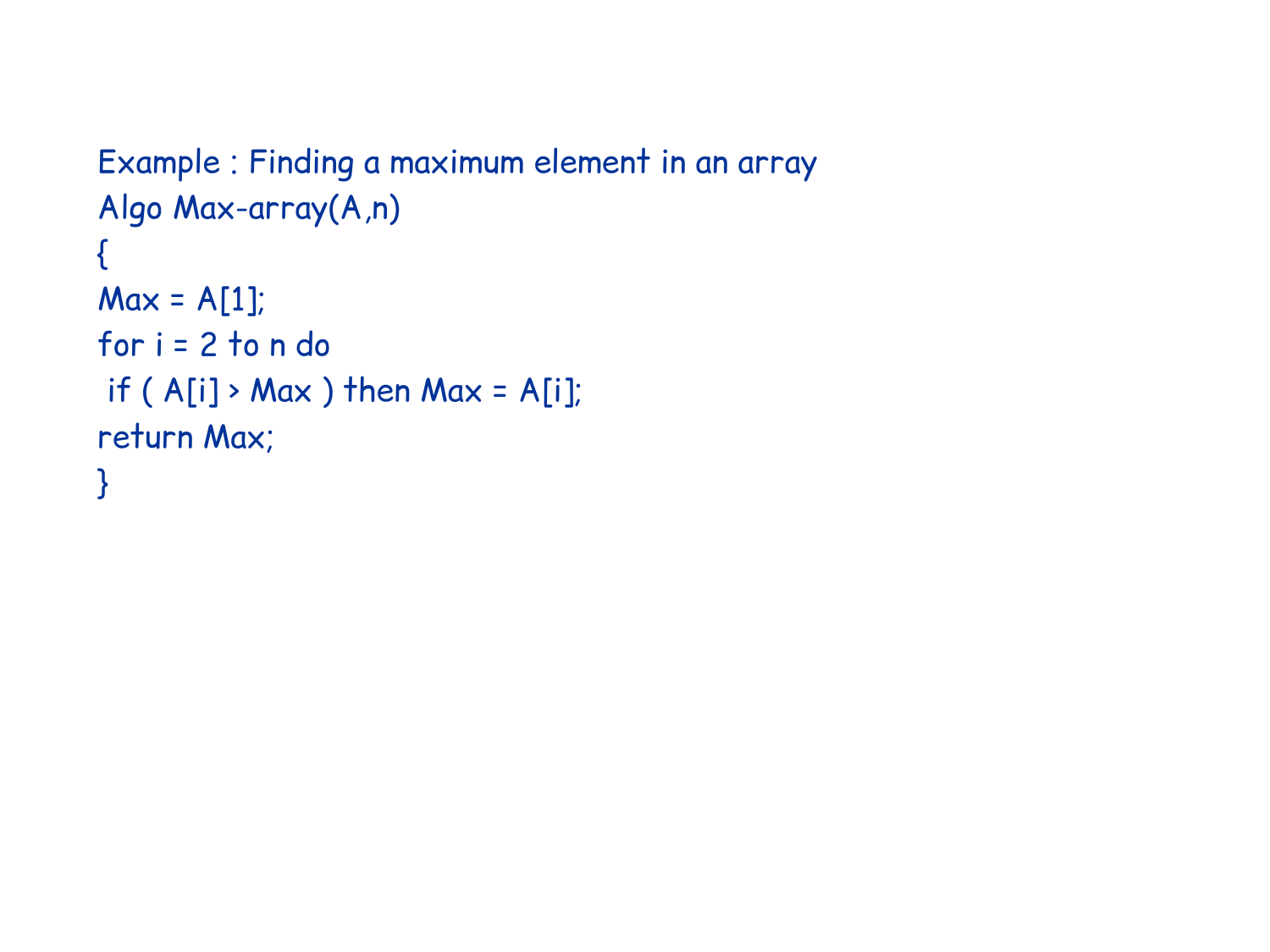

#
Example : Finding a maximum element in an array
Algo Max-array(A,n)
{
Max = A[1];
for i = 2 to n do
 if ( A[i] > Max ) then Max = A[i];
return Max;
}